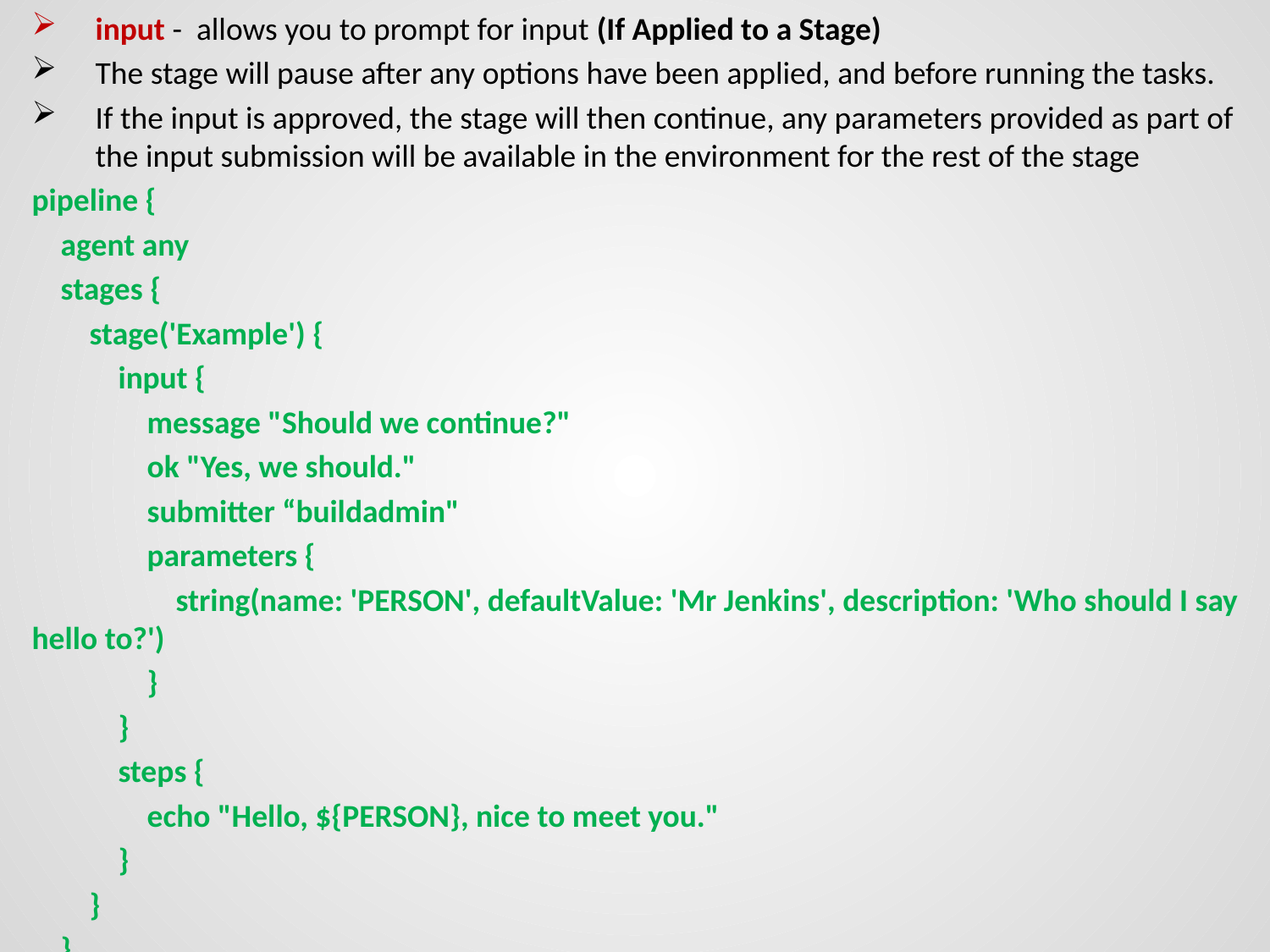

input -  allows you to prompt for input (If Applied to a Stage)
The stage will pause after any options have been applied, and before running the tasks.
If the input is approved, the stage will then continue, any parameters provided as part of the input submission will be available in the environment for the rest of the stage
pipeline {
    agent any
    stages {
        stage('Example') {
            input {
                message "Should we continue?"
                ok "Yes, we should."
                submitter “buildadmin"
                parameters {
                    string(name: 'PERSON', defaultValue: 'Mr Jenkins', description: 'Who should I say hello to?')
                }
            }
            steps {
                echo "Hello, ${PERSON}, nice to meet you."
            }
        }
    }
}